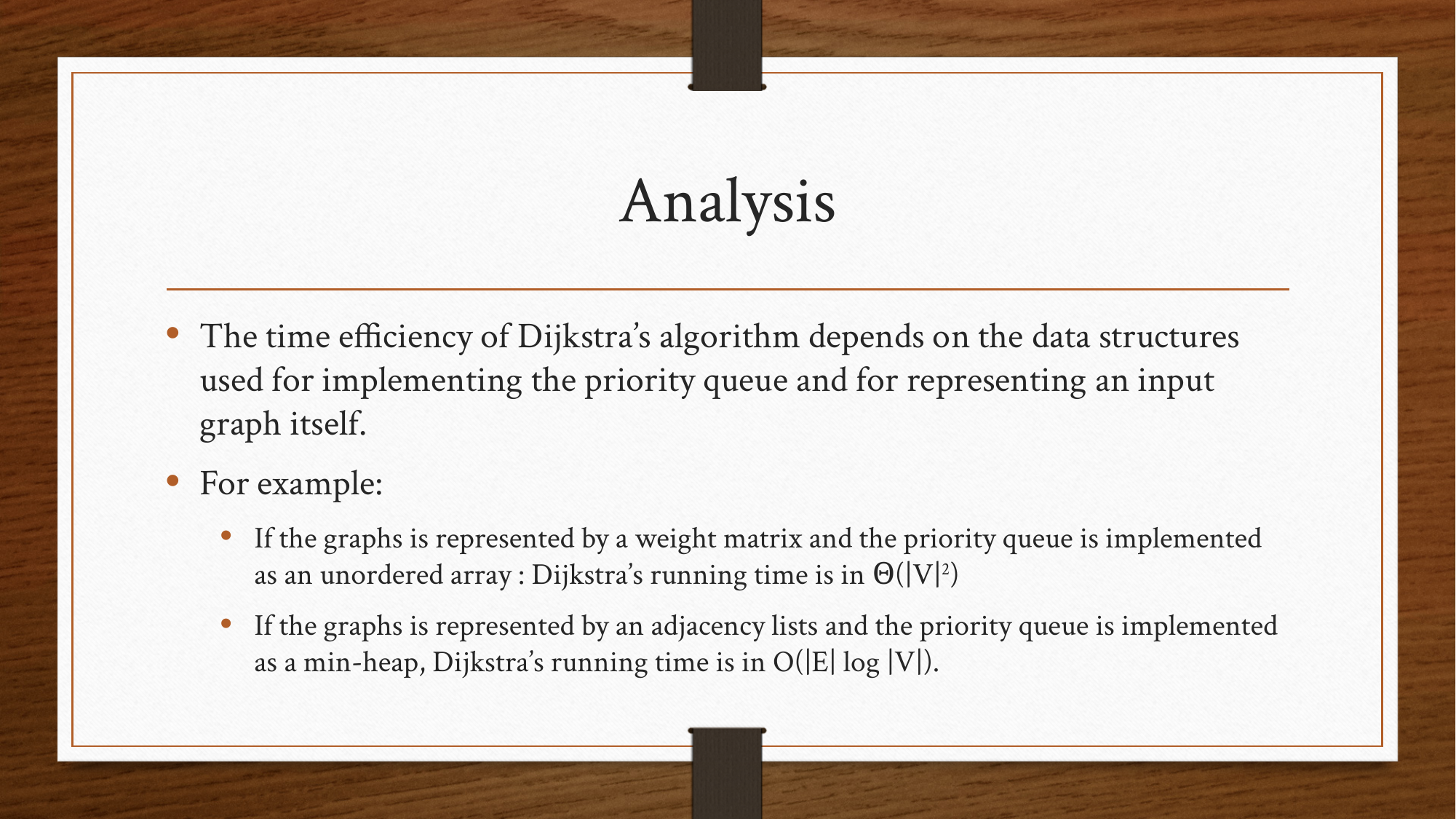

# Analysis
The time efficiency of Dijkstra’s algorithm depends on the data structures used for implementing the priority queue and for representing an input graph itself.
For example:
If the graphs is represented by a weight matrix and the priority queue is implemented as an unordered array : Dijkstra’s running time is in Θ(|V|2)
If the graphs is represented by an adjacency lists and the priority queue is implemented as a min-heap, Dijkstra’s running time is in O(|E| log |V|).